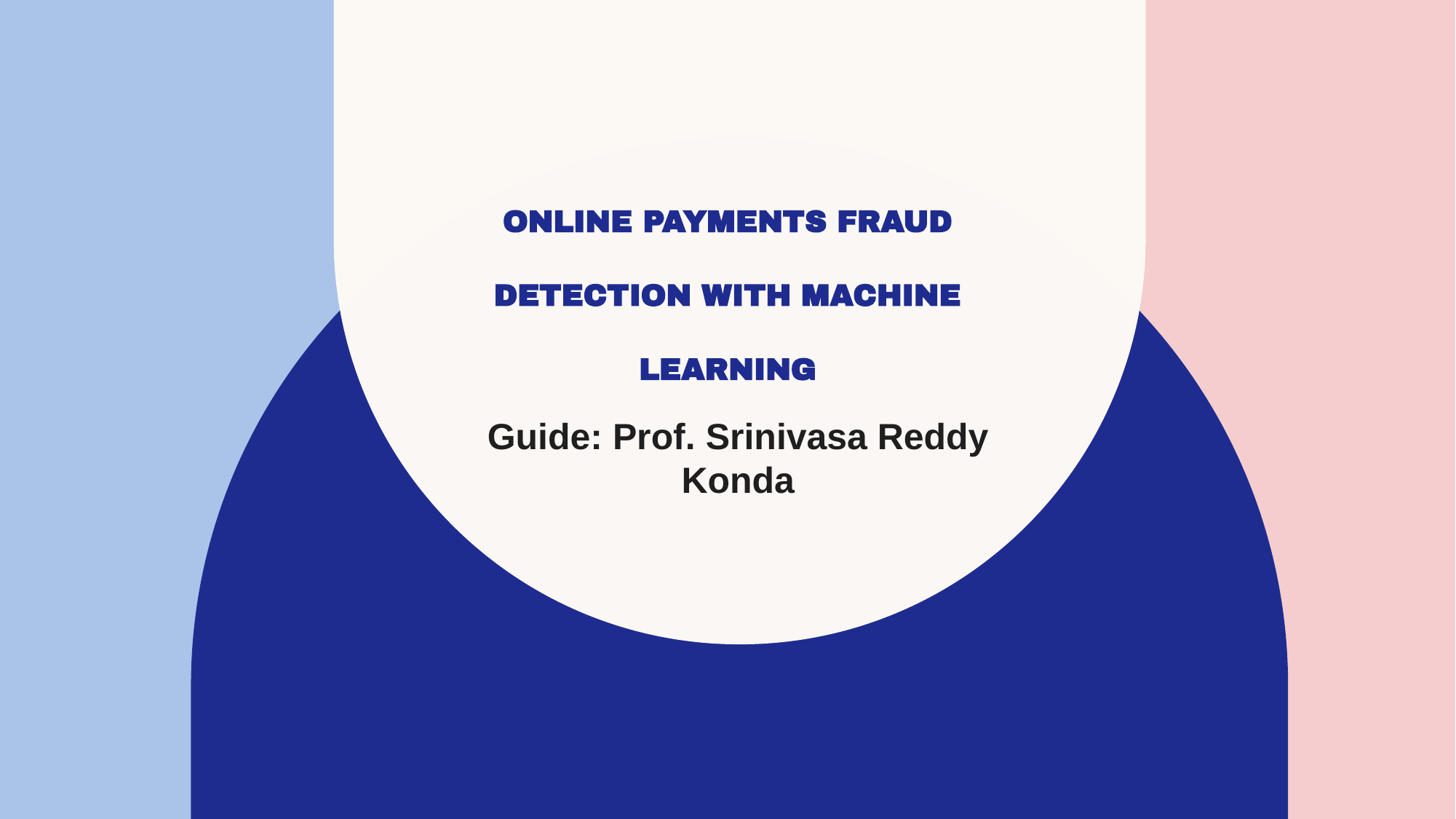

# Online Payments Fraud Detection with Machine Learning
Guide: Prof. Srinivasa Reddy Konda